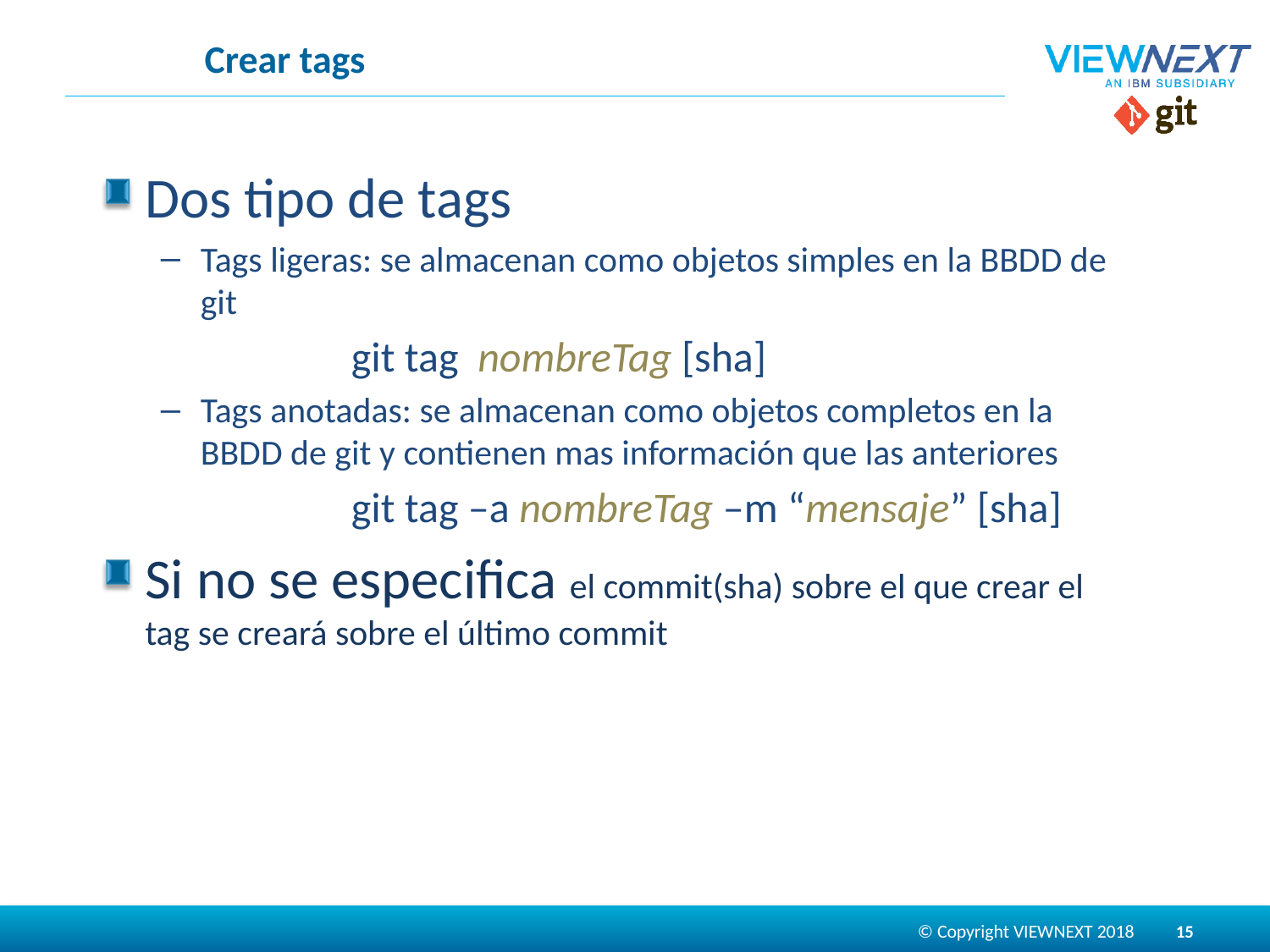

# Crear tags
Dos tipo de tags
Tags ligeras: se almacenan como objetos simples en la BBDD de git
	git tag  nombreTag [sha]
Tags anotadas: se almacenan como objetos completos en la BBDD de git y contienen mas información que las anteriores
	git tag –a nombreTag –m “mensaje” [sha]
Si no se especifica el commit(sha) sobre el que crear el tag se creará sobre el último commit

15